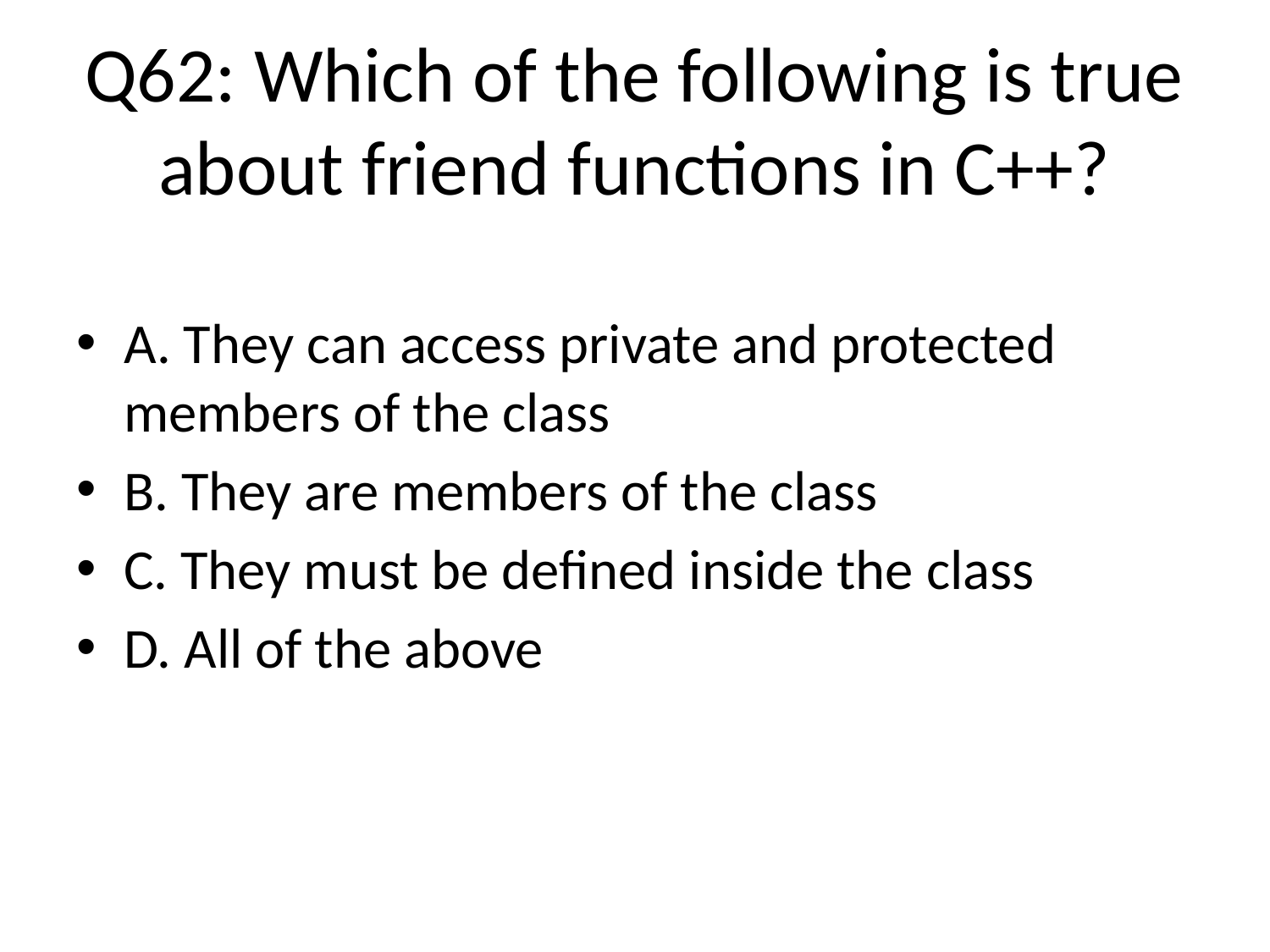

# Q62: Which of the following is true about friend functions in C++?

A. They can access private and protected members of the class
B. They are members of the class
C. They must be defined inside the class
D. All of the above